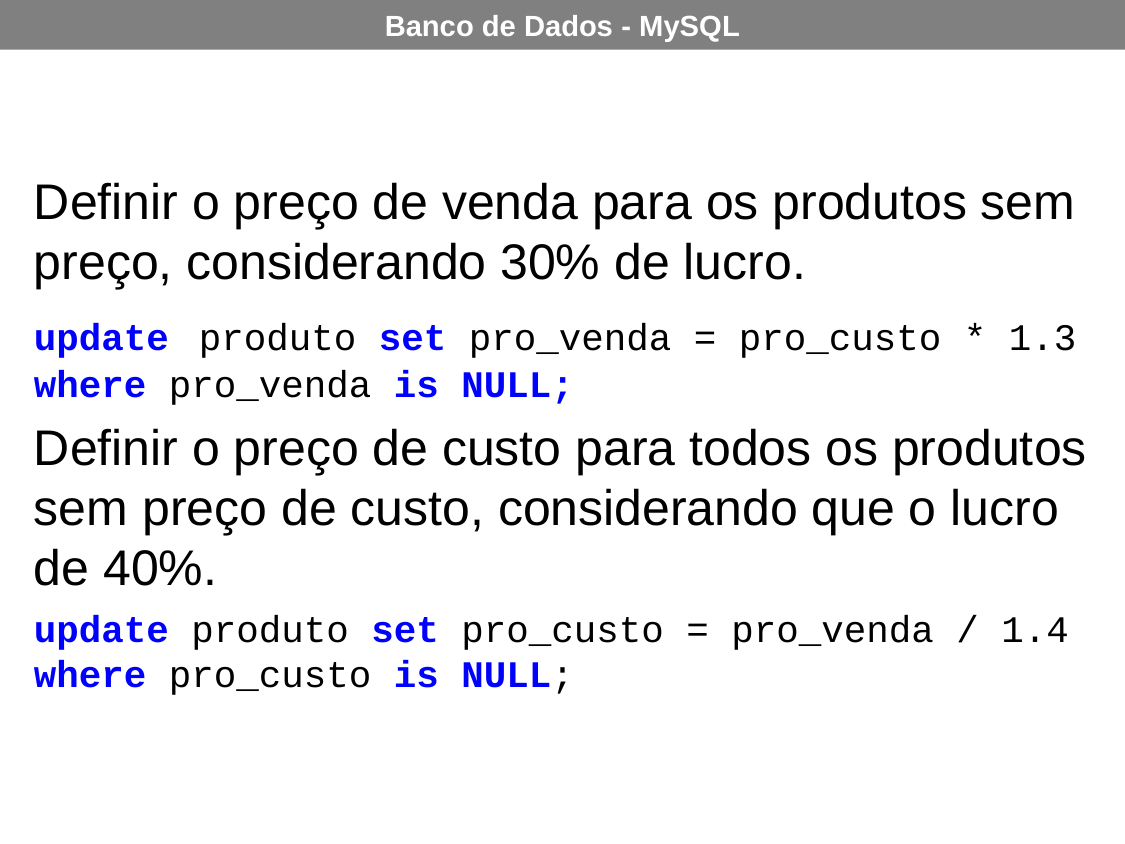

Definir o preço de venda para os produtos sem preço, considerando 30% de lucro.
update produto set pro_venda = pro_custo * 1.3 where pro_venda is NULL;
Definir o preço de custo para todos os produtos sem preço de custo, considerando que o lucro de 40%.
update produto set pro_custo = pro_venda / 1.4 where pro_custo is NULL;